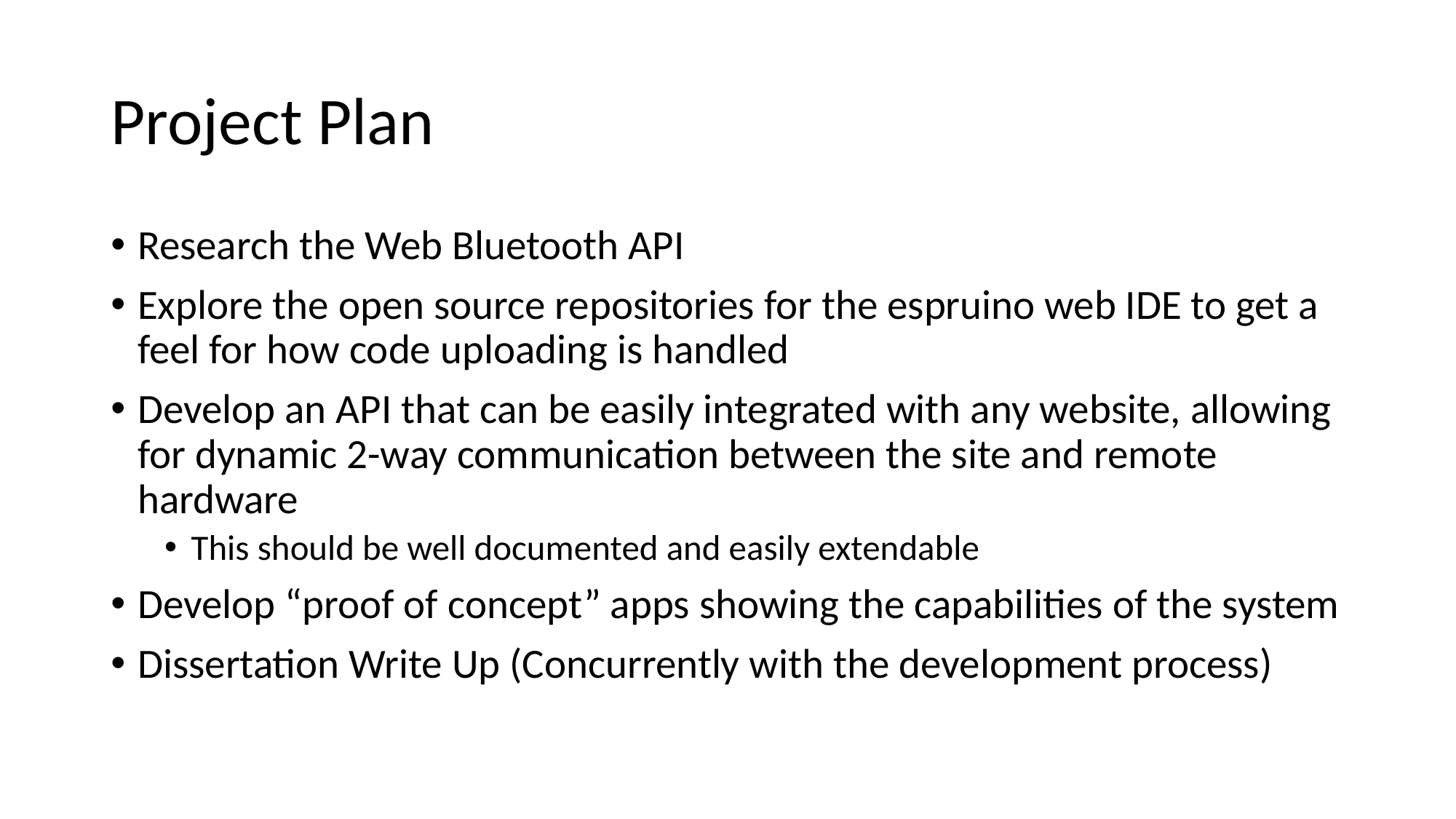

# Project Plan
Research the Web Bluetooth API
Explore the open source repositories for the espruino web IDE to get a feel for how code uploading is handled
Develop an API that can be easily integrated with any website, allowing for dynamic 2-way communication between the site and remote hardware
This should be well documented and easily extendable
Develop “proof of concept” apps showing the capabilities of the system
Dissertation Write Up (Concurrently with the development process)